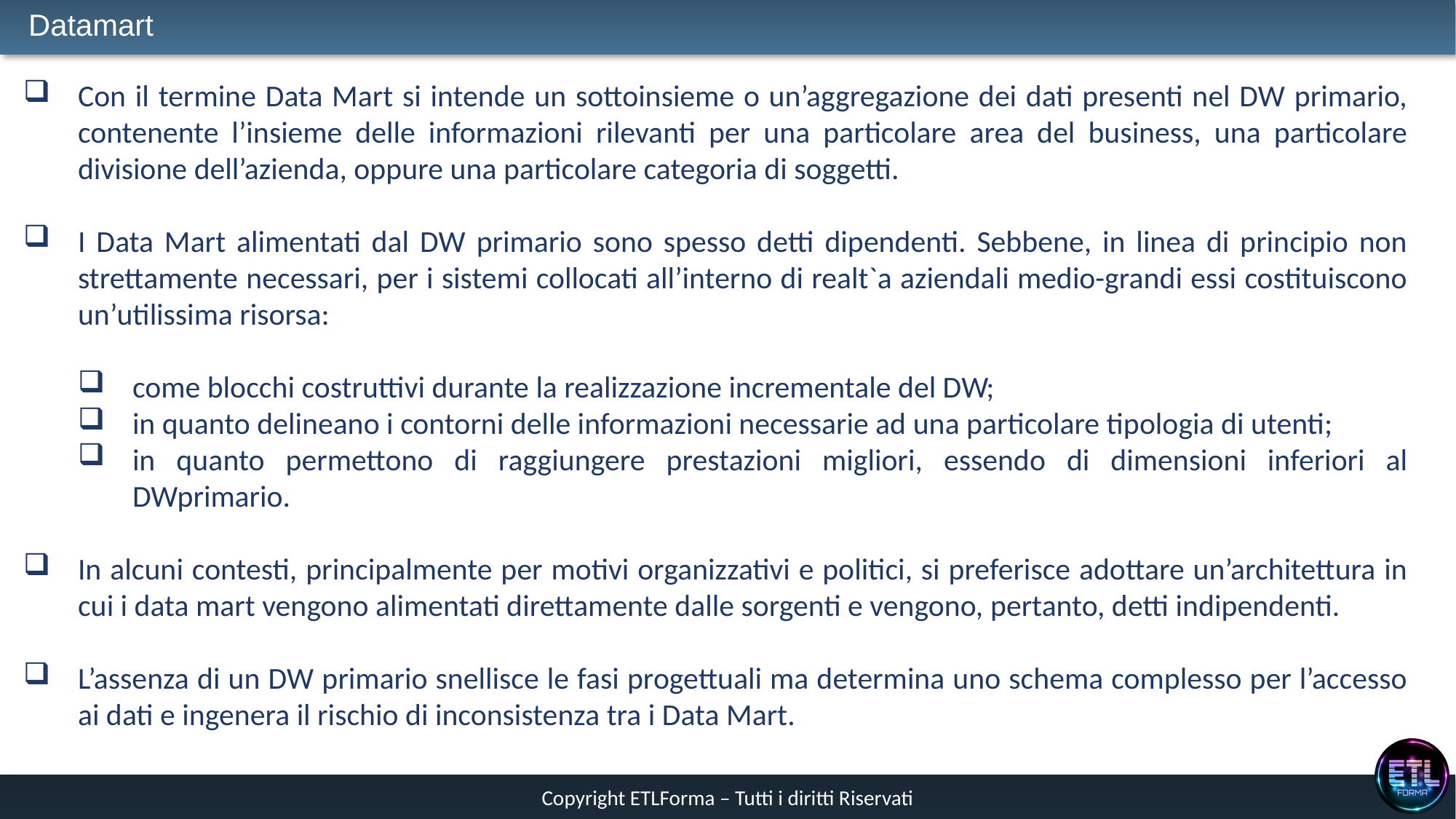

# Datamart
Con il termine Data Mart si intende un sottoinsieme o un’aggregazione dei dati presenti nel DW primario, contenente l’insieme delle informazioni rilevanti per una particolare area del business, una particolare divisione dell’azienda, oppure una particolare categoria di soggetti.

I Data Mart alimentati dal DW primario sono spesso detti dipendenti. Sebbene, in linea di principio non strettamente necessari, per i sistemi collocati all’interno di realt`a aziendali medio-grandi essi costituiscono un’utilissima risorsa:

come blocchi costruttivi durante la realizzazione incrementale del DW;
in quanto delineano i contorni delle informazioni necessarie ad una particolare tipologia di utenti;
in quanto permettono di raggiungere prestazioni migliori, essendo di dimensioni inferiori al DWprimario.

In alcuni contesti, principalmente per motivi organizzativi e politici, si preferisce adottare un’architettura in cui i data mart vengono alimentati direttamente dalle sorgenti e vengono, pertanto, detti indipendenti.

L’assenza di un DW primario snellisce le fasi progettuali ma determina uno schema complesso per l’accesso ai dati e ingenera il rischio di inconsistenza tra i Data Mart.